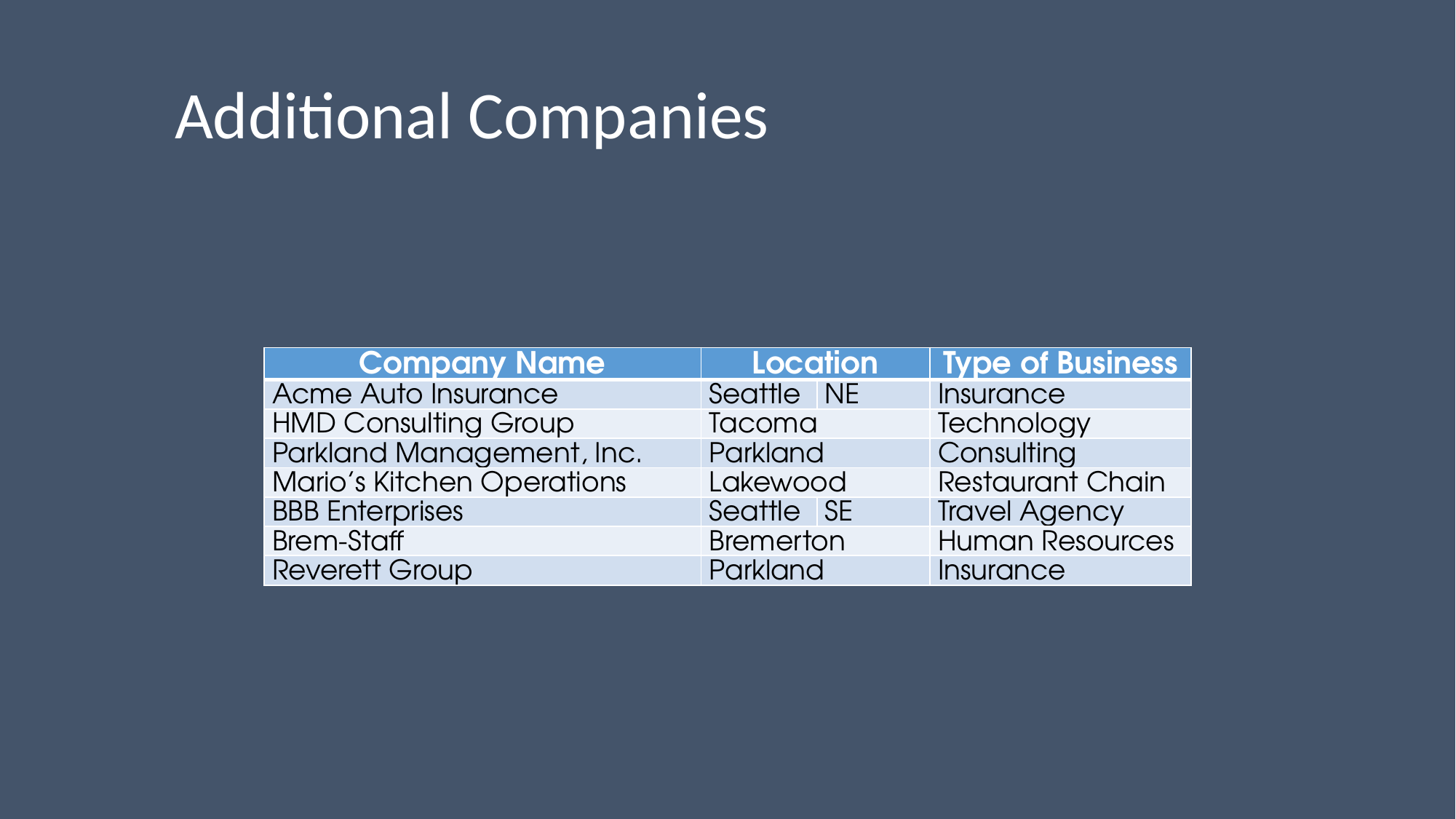

# Additional Companies
| Company Name | Location |  | Type of Business |
| --- | --- | --- | --- |
| Acme Auto Insurance | Seattle | NE | Insurance |
| HMD Consulting Group | Tacoma |  | Technology |
| Parkland Management, Inc. | Parkland |  | Consulting |
| Mario’s Kitchen Operations | Lakewood |  | Restaurant Chain |
| BBB Enterprises | Seattle | SE | Travel Agency |
| Brem-Staff | Bremerton |  | Human Resources |
| Reverett Group | Parkland |  | Insurance |